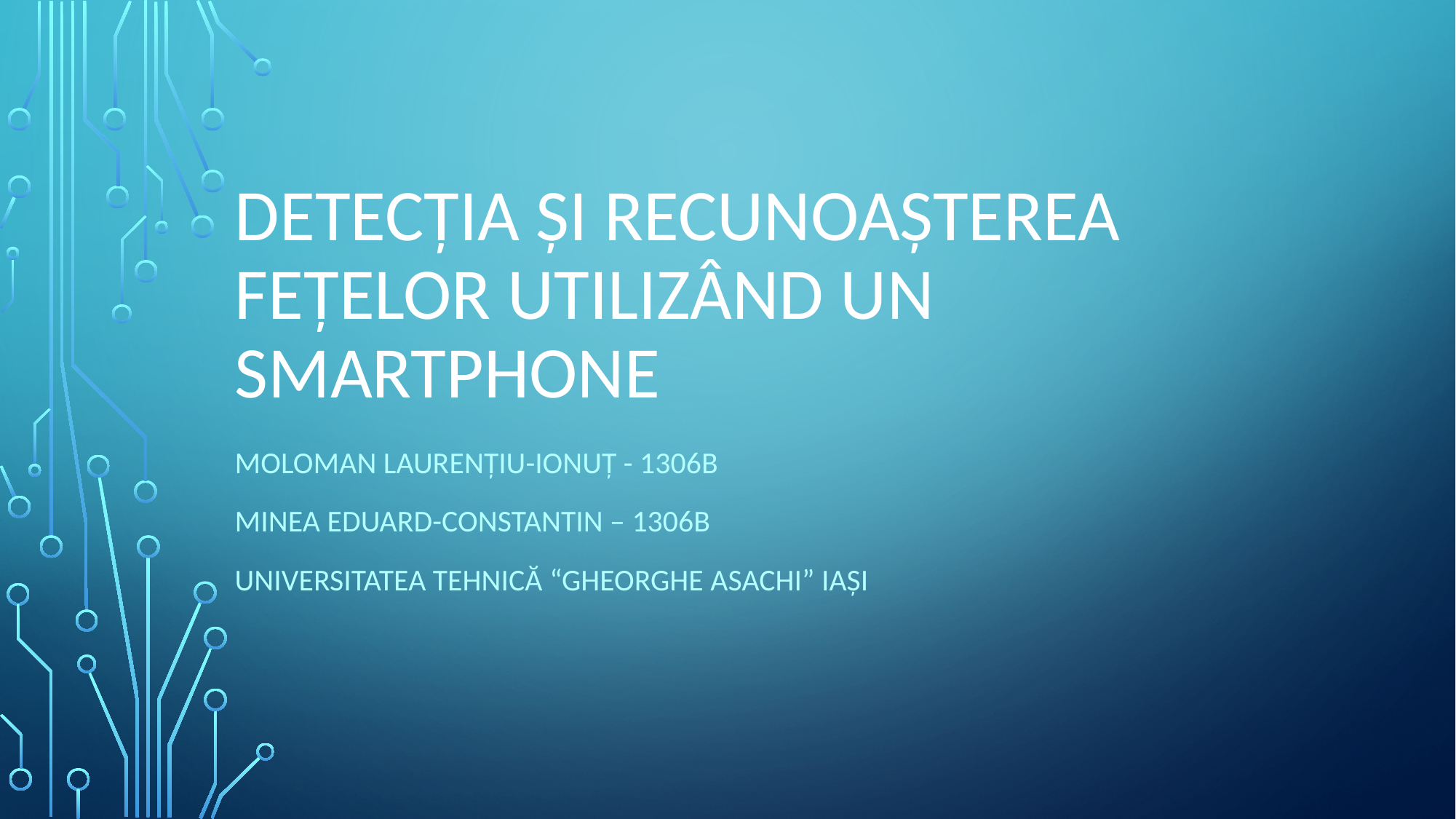

# Detecția și recunoașterea fețelor utilizând un smartphone
Moloman laurențiu-ionuț - 1306b
Minea eduard-constantin – 1306b
Universitatea tehnică “Gheorghe asachi” iaȘI